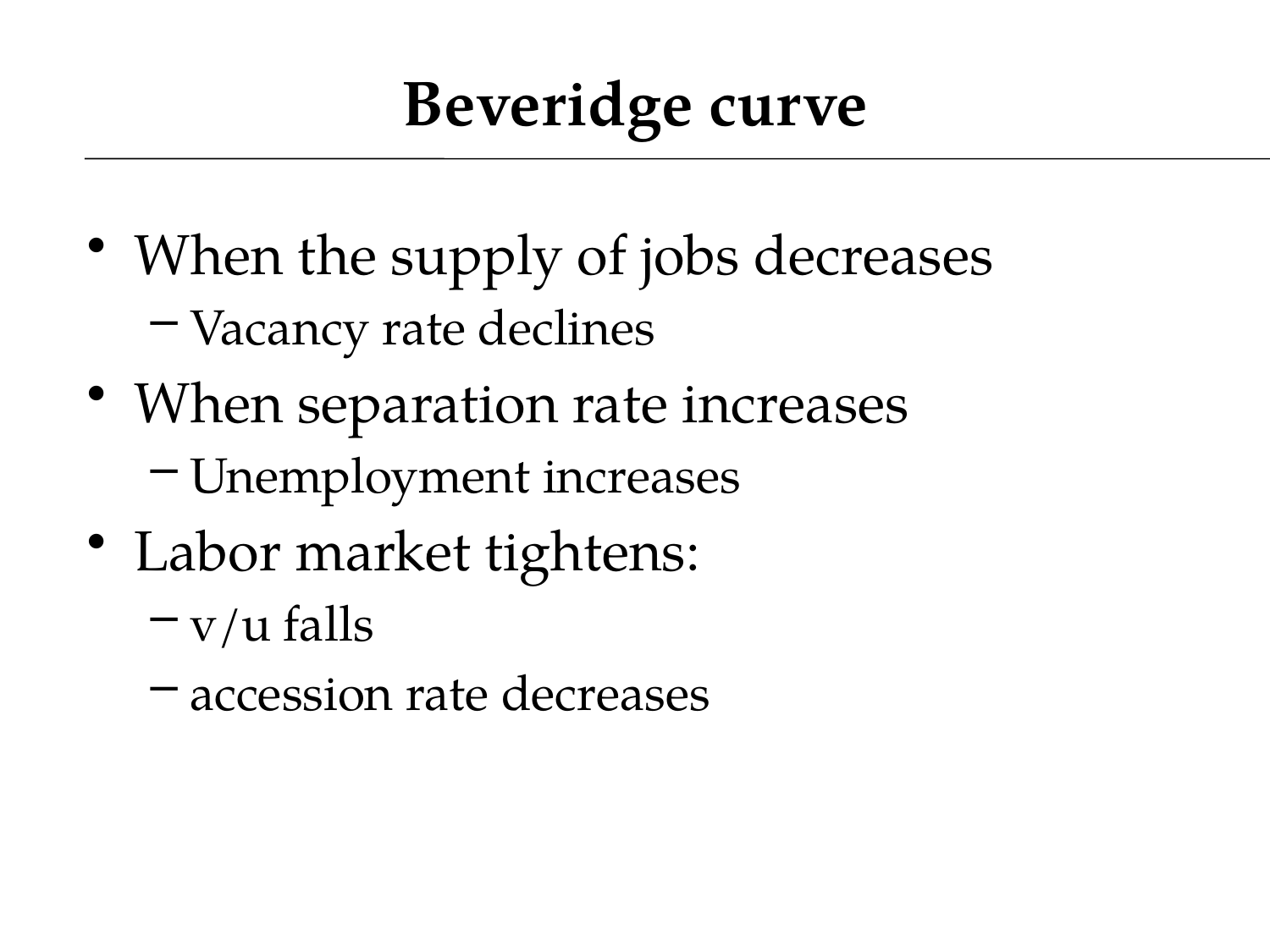

# Beveridge curve
When the supply of jobs decreases
Vacancy rate declines
When separation rate increases
Unemployment increases
Labor market tightens:
v/u falls
accession rate decreases